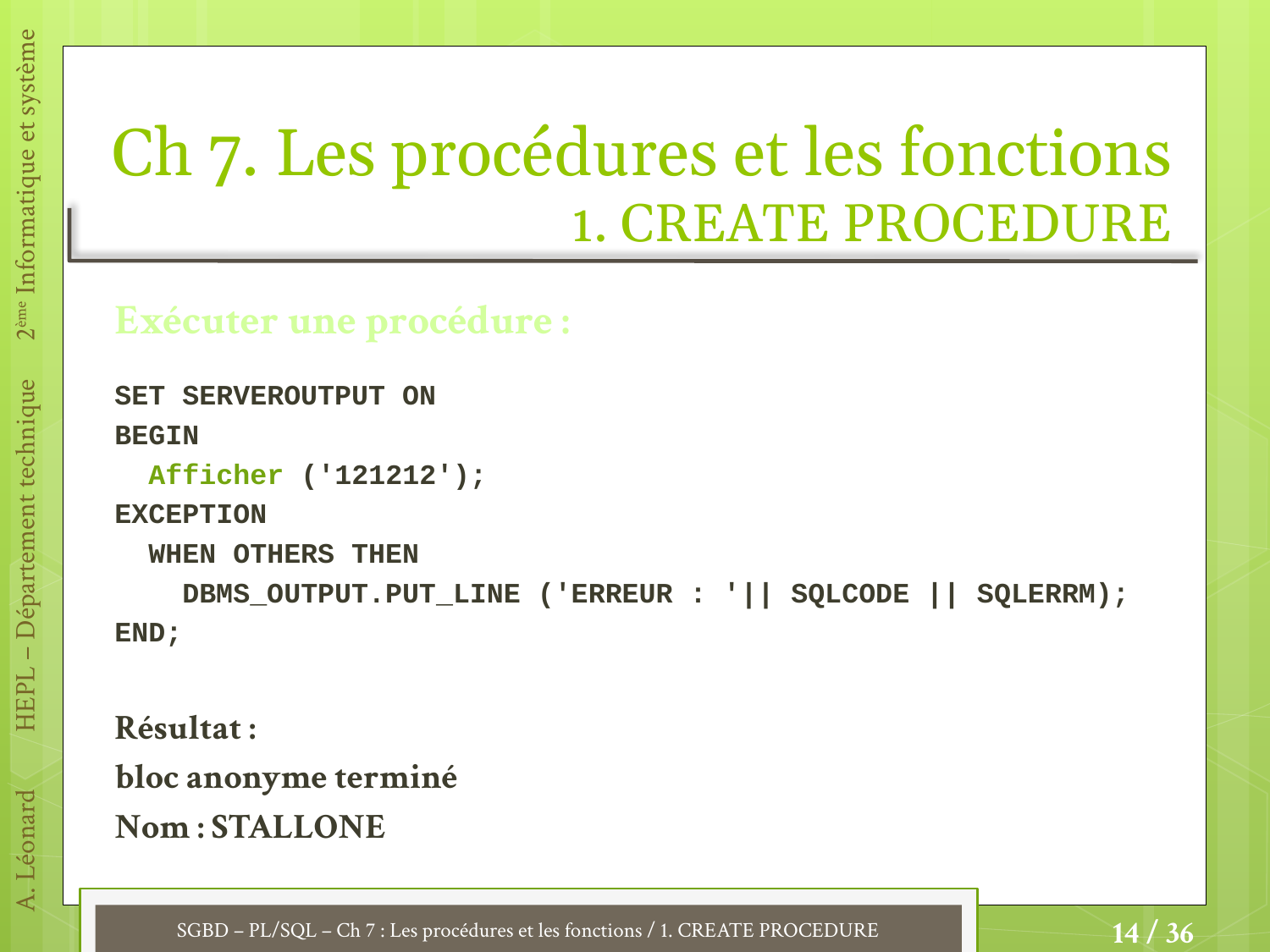

# Ch 7. Les procédures et les fonctions 1. CREATE PROCEDURE
Exécuter une procédure :

SET SERVEROUTPUT ON
BEGIN
  Afficher ('121212');
EXCEPTION
  WHEN OTHERS THEN
    DBMS_OUTPUT.PUT_LINE ('ERREUR : '|| SQLCODE || SQLERRM);
END;

Résultat :
bloc anonyme terminé
Nom : STALLONE
SGBD – PL/SQL – Ch 7 : Les procédures et les fonctions / 1. CREATE PROCEDURE